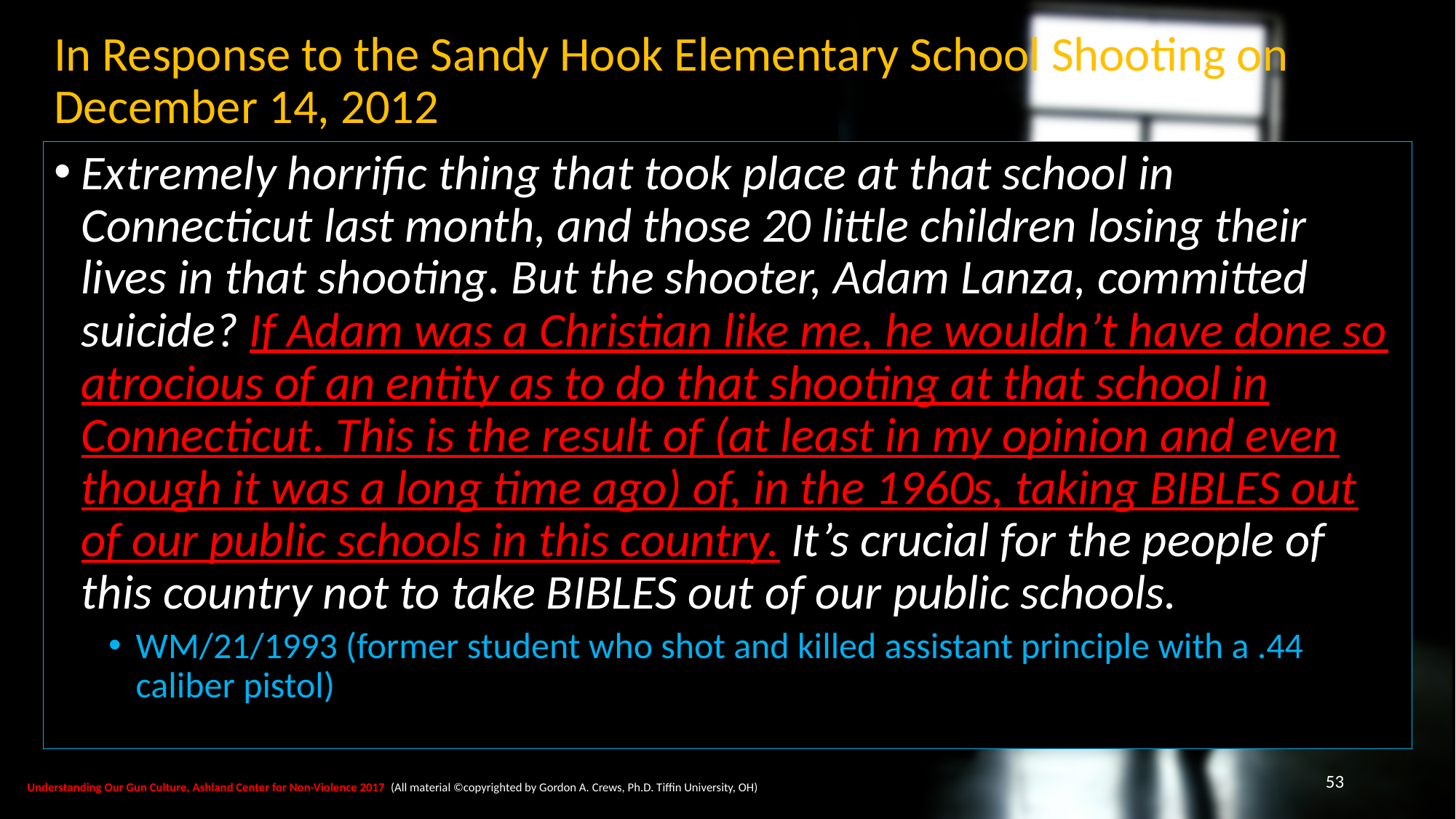

# In Response to the Sandy Hook Elementary School Shooting on December 14, 2012
Extremely horrific thing that took place at that school in Connecticut last month, and those 20 little children losing their lives in that shooting. But the shooter, Adam Lanza, committed suicide? If Adam was a Christian like me, he wouldn’t have done so atrocious of an entity as to do that shooting at that school in Connecticut. This is the result of (at least in my opinion and even though it was a long time ago) of, in the 1960s, taking BIBLES out of our public schools in this country. It’s crucial for the people of this country not to take BIBLES out of our public schools.
WM/21/1993 (former student who shot and killed assistant principle with a .44 caliber pistol)
53
Understanding Our Gun Culture, Ashland Center for Non-Violence 2017  (All material ©copyrighted by Gordon A. Crews, Ph.D. Tiffin University, OH)